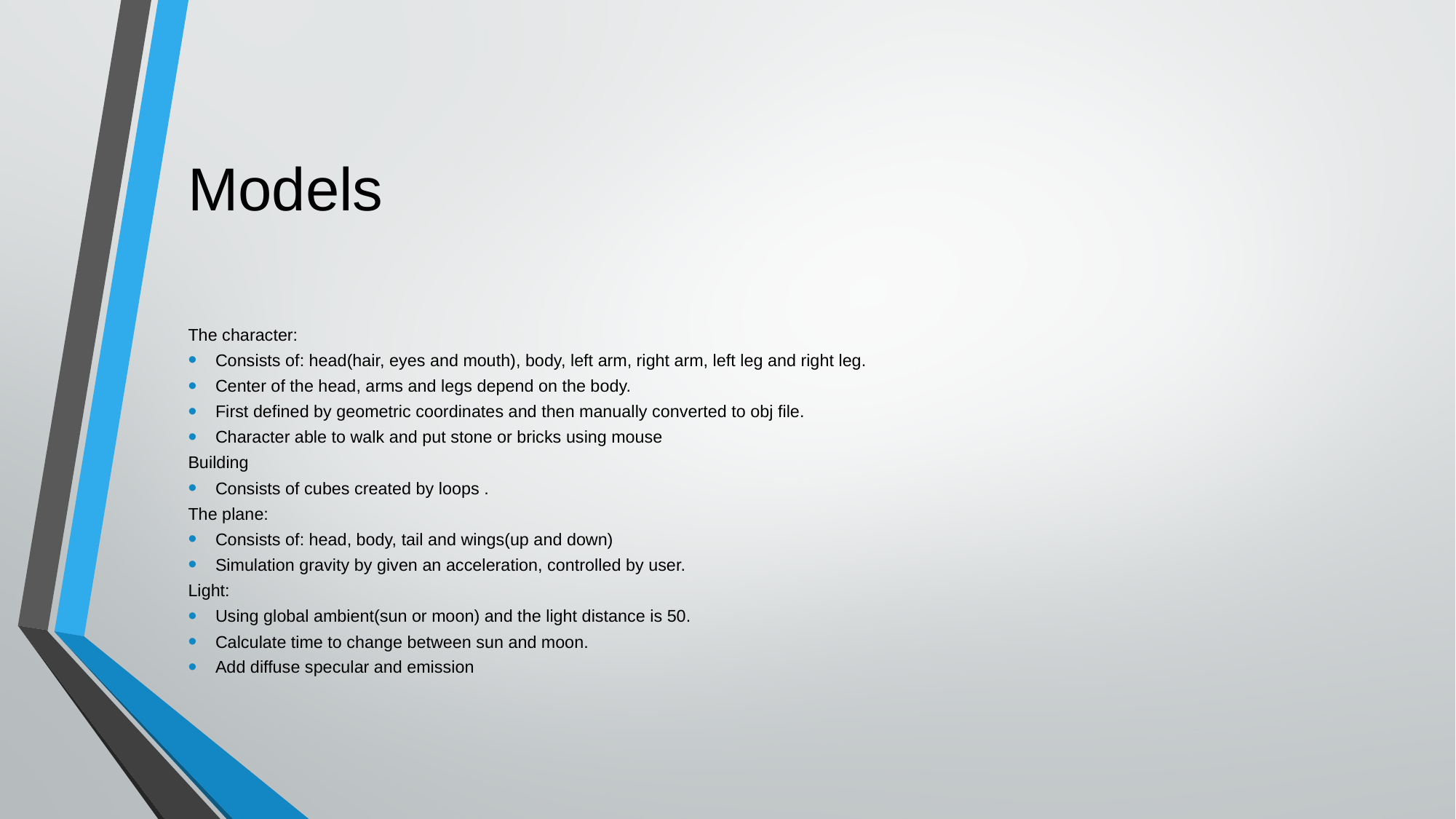

# Models
The character:
Consists of: head(hair, eyes and mouth), body, left arm, right arm, left leg and right leg.
Center of the head, arms and legs depend on the body.
First defined by geometric coordinates and then manually converted to obj file.
Character able to walk and put stone or bricks using mouse
Building
Consists of cubes created by loops .
The plane:
Consists of: head, body, tail and wings(up and down)
Simulation gravity by given an acceleration, controlled by user.
Light:
Using global ambient(sun or moon) and the light distance is 50.
Calculate time to change between sun and moon.
Add diffuse specular and emission